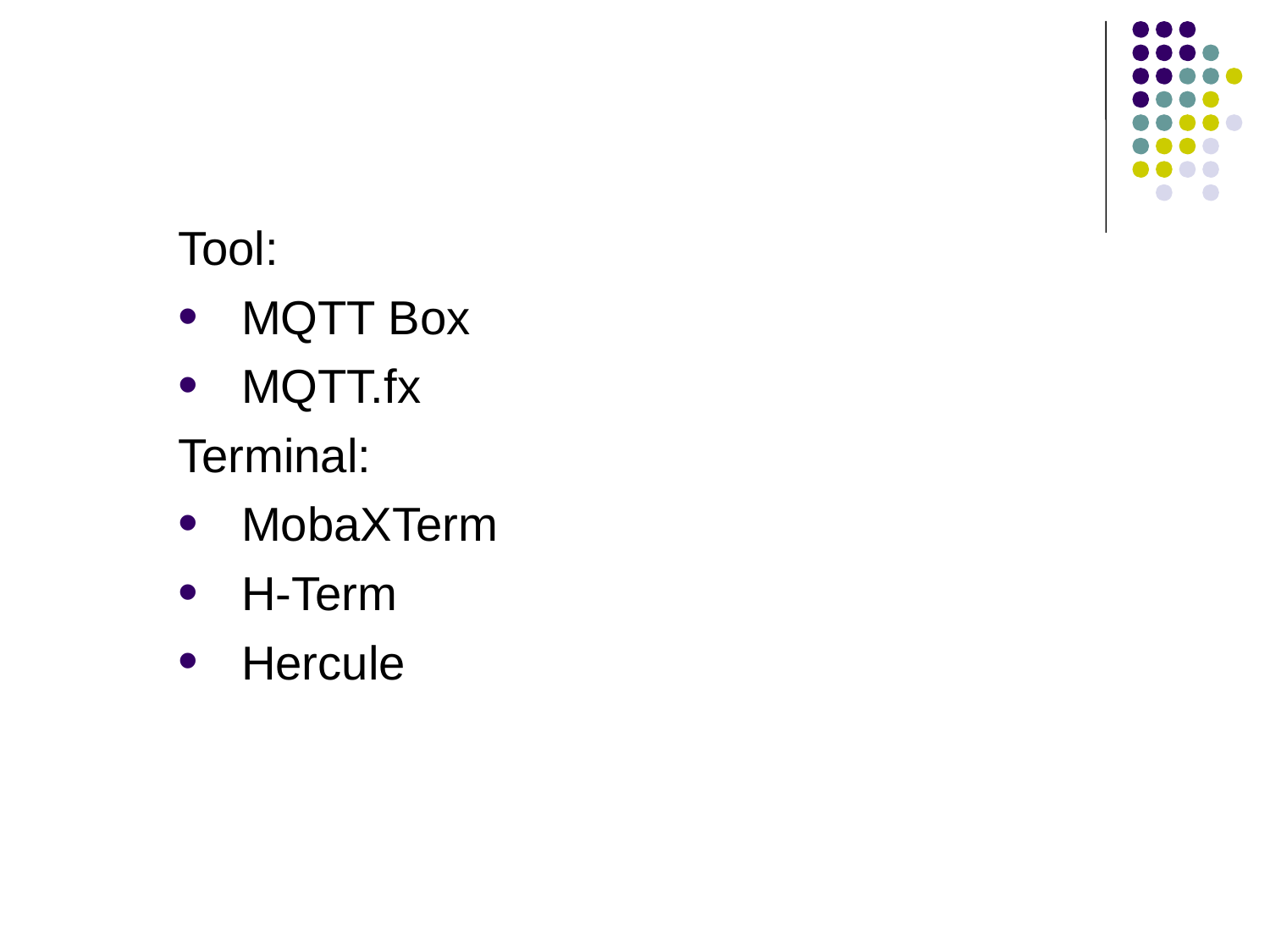

#
Tool:
MQTT Box
MQTT.fx
Terminal:
MobaXTerm
H-Term
Hercule